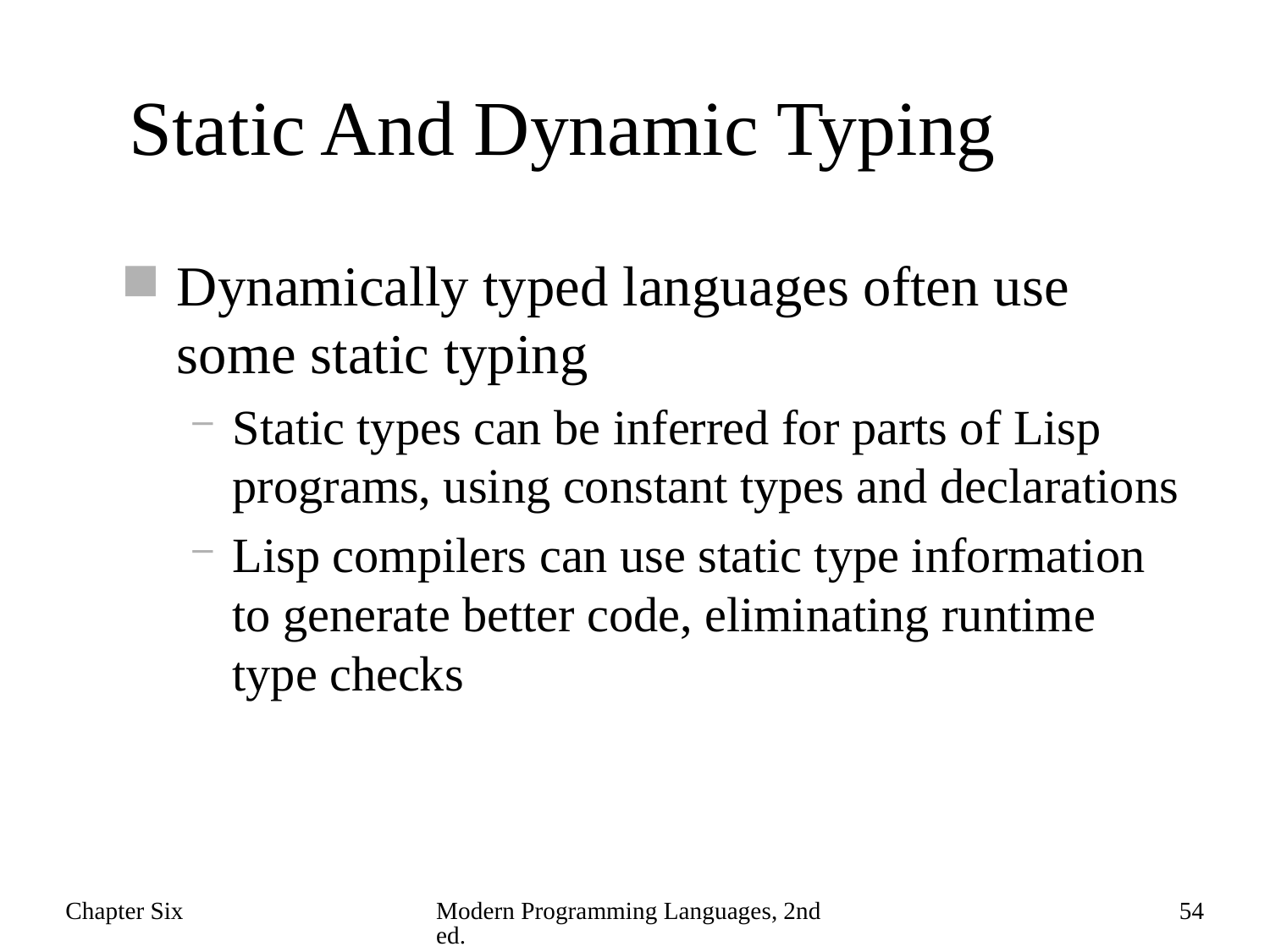

# Static And Dynamic Typing
Dynamically typed languages often use some static typing
Static types can be inferred for parts of Lisp programs, using constant types and declarations
Lisp compilers can use static type information to generate better code, eliminating runtime type checks
Chapter Six
Modern Programming Languages, 2nd ed.
54